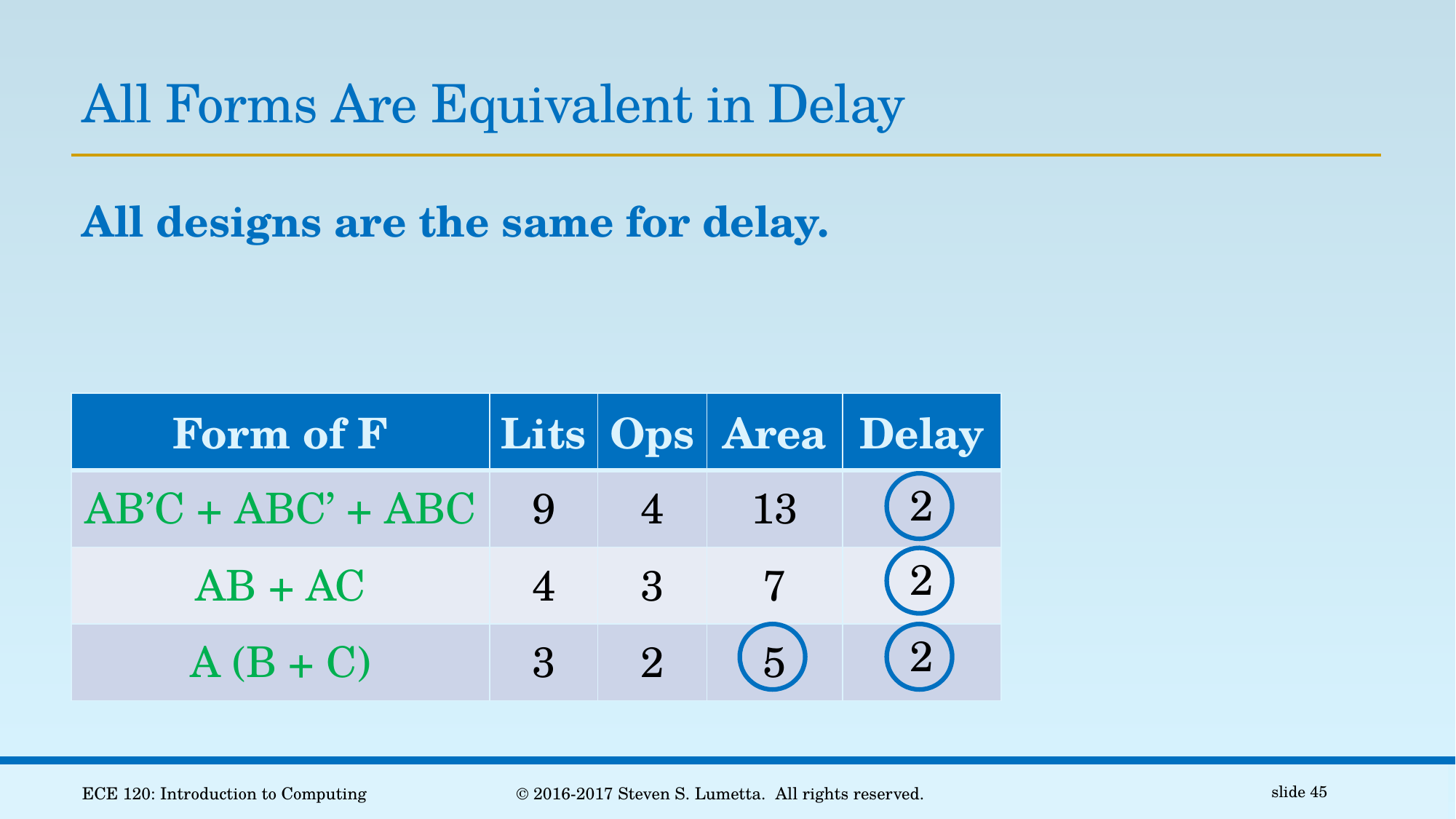

# All Forms Are Equivalent in Delay
All designs are the same for delay.

| Form of F | Lits | Ops | Area | Delay |
| --- | --- | --- | --- | --- |
| AB’C + ABC’ + ABC | 9 | 4 | 13 |  |
| AB + AC | 4 | 3 | 7 |  |
| A (B + C) | 3 | 2 | 5 |  |

2
2

2

ECE 120: Introduction to Computing
© 2016-2017 Steven S. Lumetta.  All rights reserved.
slide 45